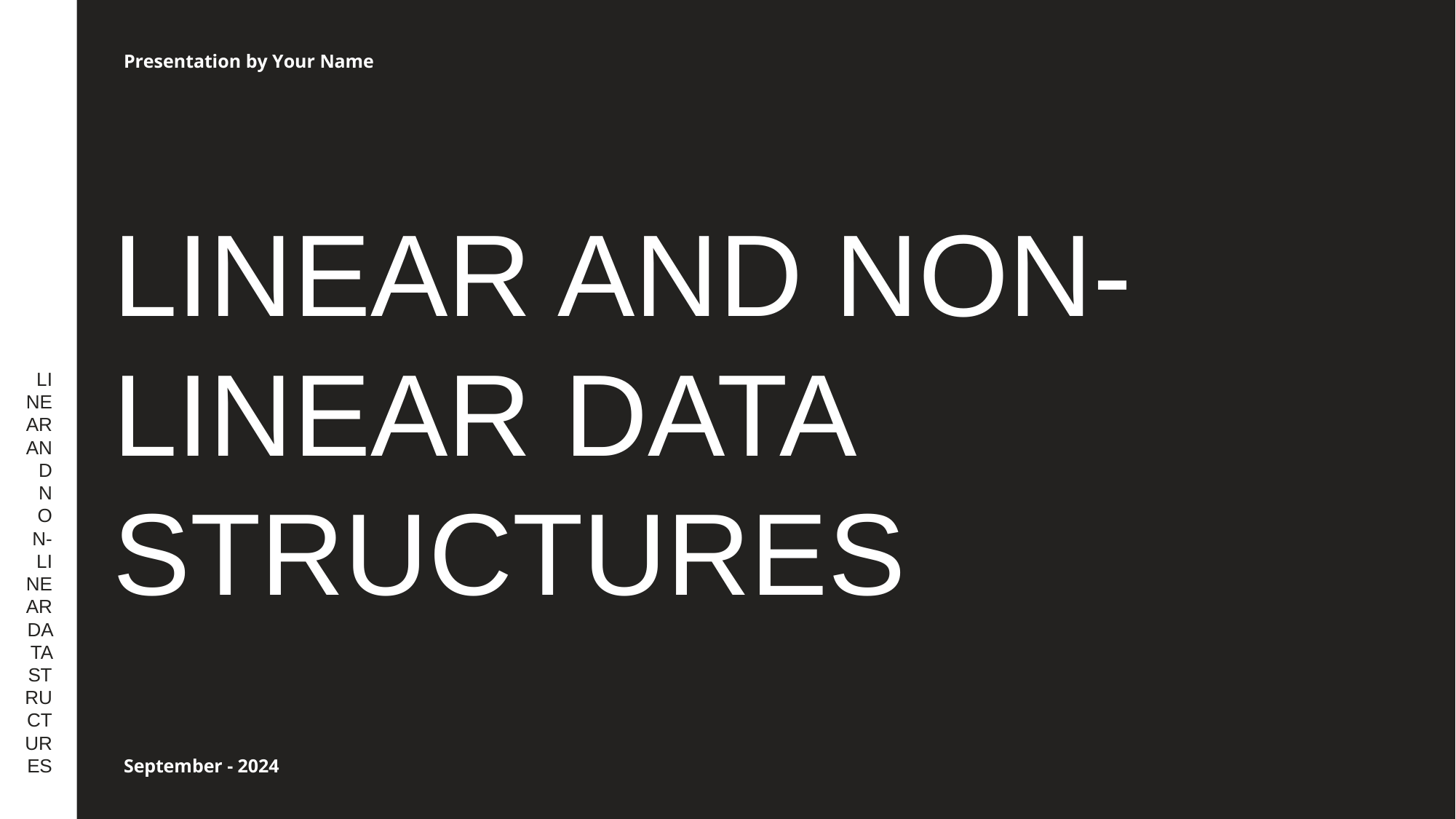

LINEAR AND NON-LINEAR DATA STRUCTURES
Presentation by Your Name
# LINEAR AND NON-LINEAR DATA STRUCTURES
September - 2024